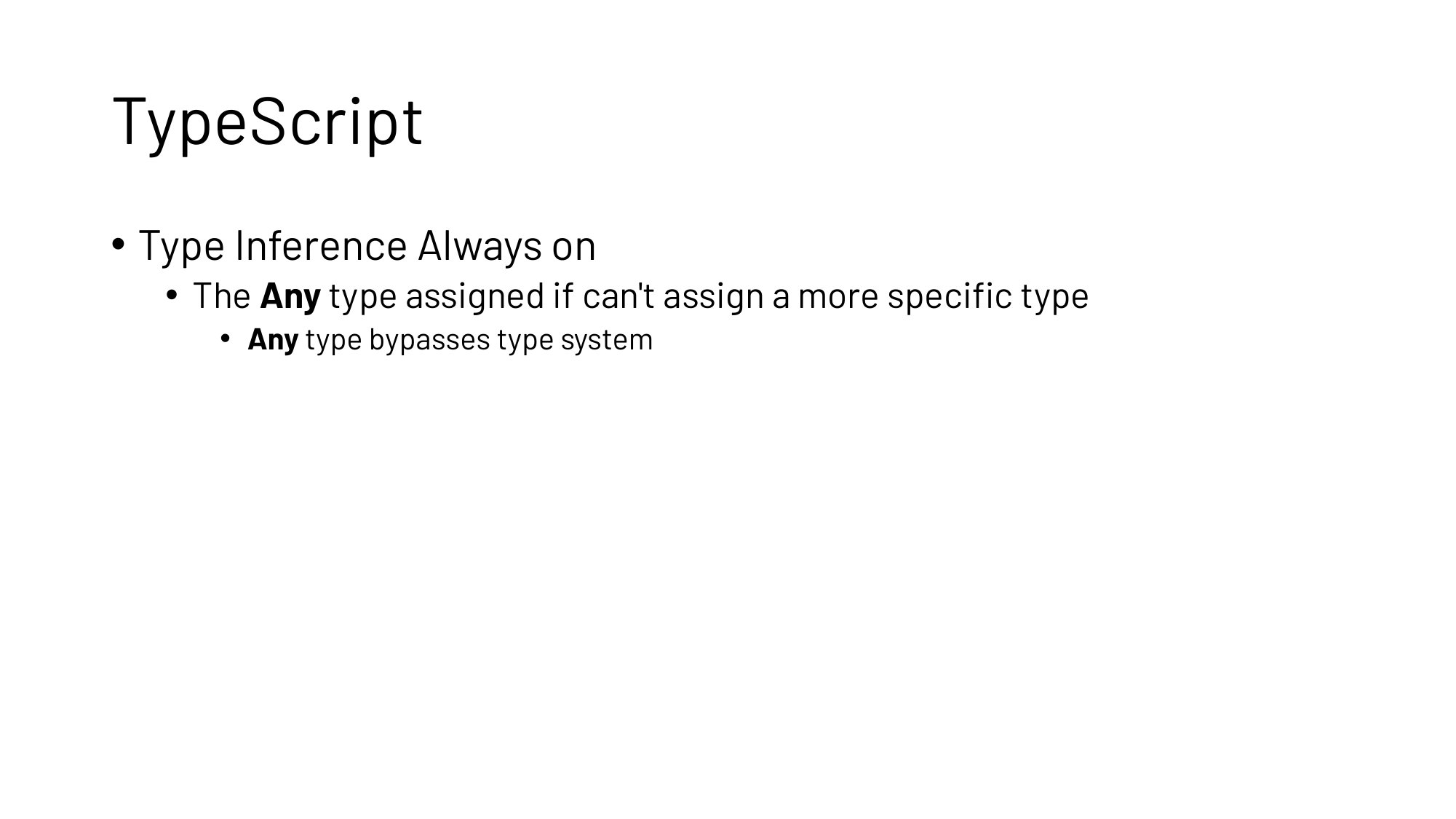

# TypeScript
Type Inference Always on
The Any type assigned if can't assign a more specific type
Any type bypasses type system